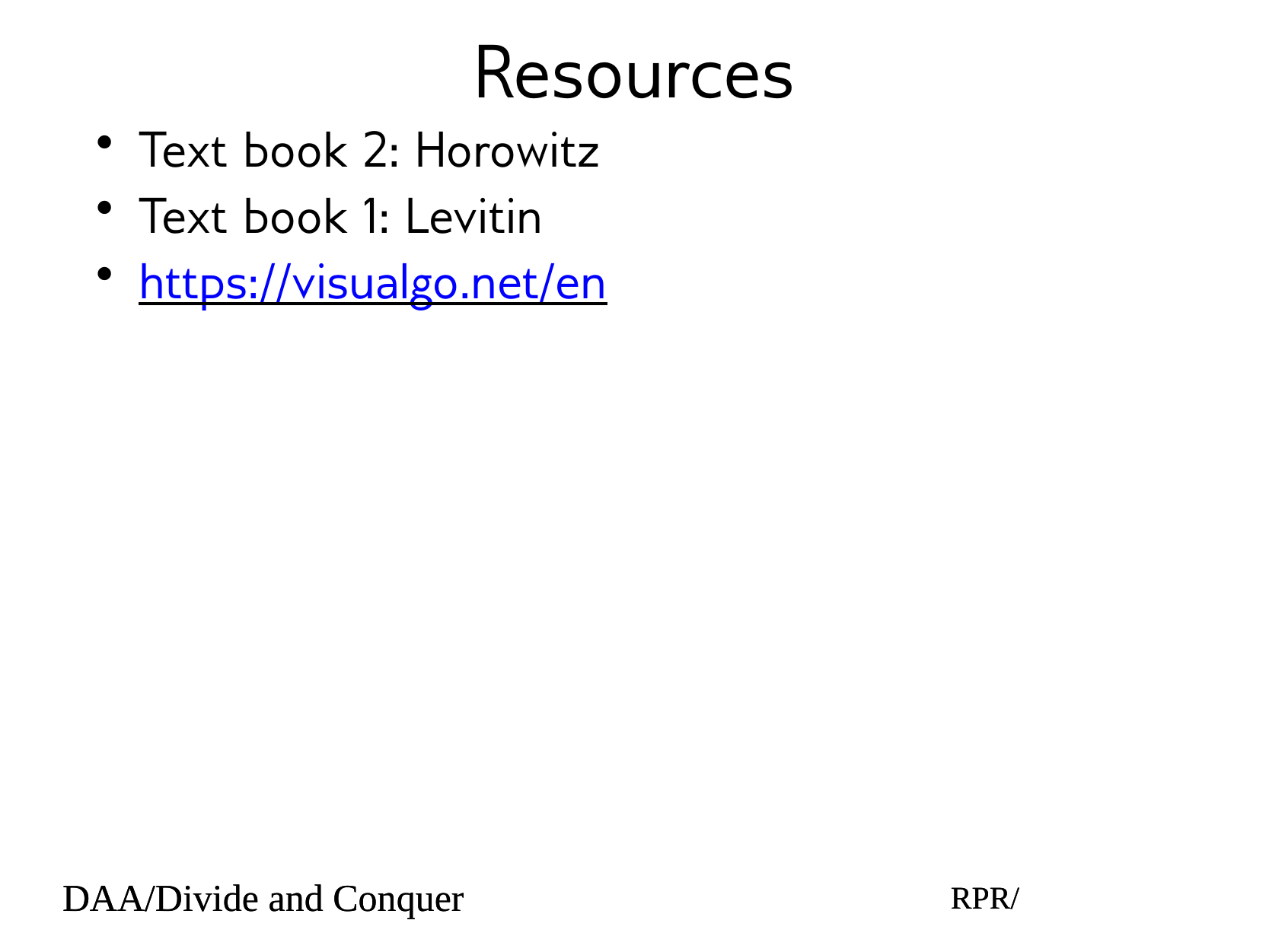

# Resources
Text book 2: Horowitz
Text book 1: Levitin
https://visualgo.net/en
DAA/Divide and Conquer
RPR/
2